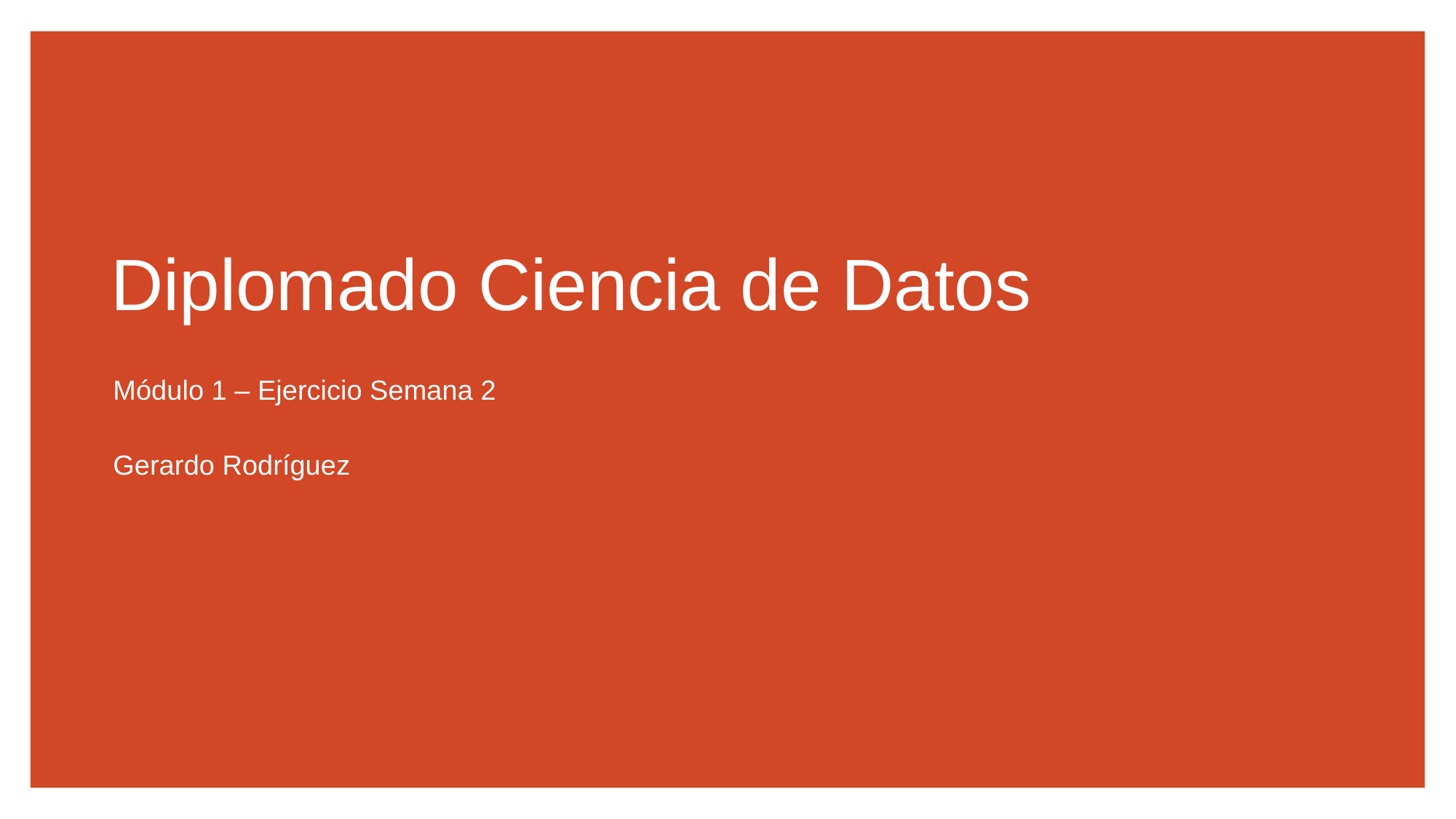

# Diplomado Ciencia de Datos
Módulo 1 – Ejercicio Semana 2
Gerardo Rodríguez